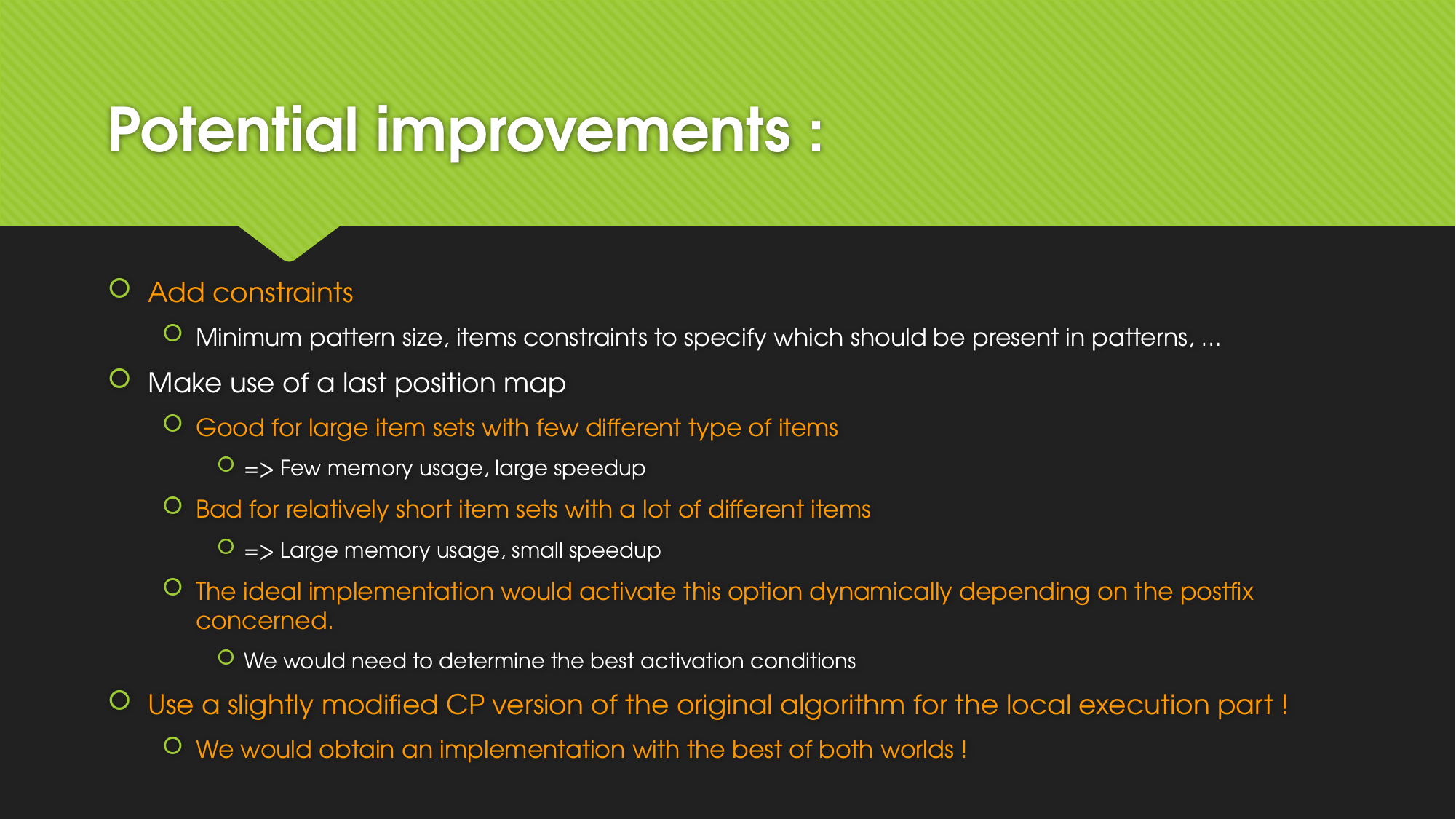

# Potential improvements :
Add constraints
Minimum pattern size, items constraints to specify which should be present in patterns, …
Make use of a last position map
Good for large item sets with few different type of items
=> Few memory usage, large speedup
Bad for relatively short item sets with a lot of different items
=> Large memory usage, small speedup
The ideal implementation would activate this option dynamically depending on the postfix concerned.
We would need to determine the best activation conditions
Use a slightly modified CP version of the original algorithm for the local execution part !
We would obtain an implementation with the best of both worlds !